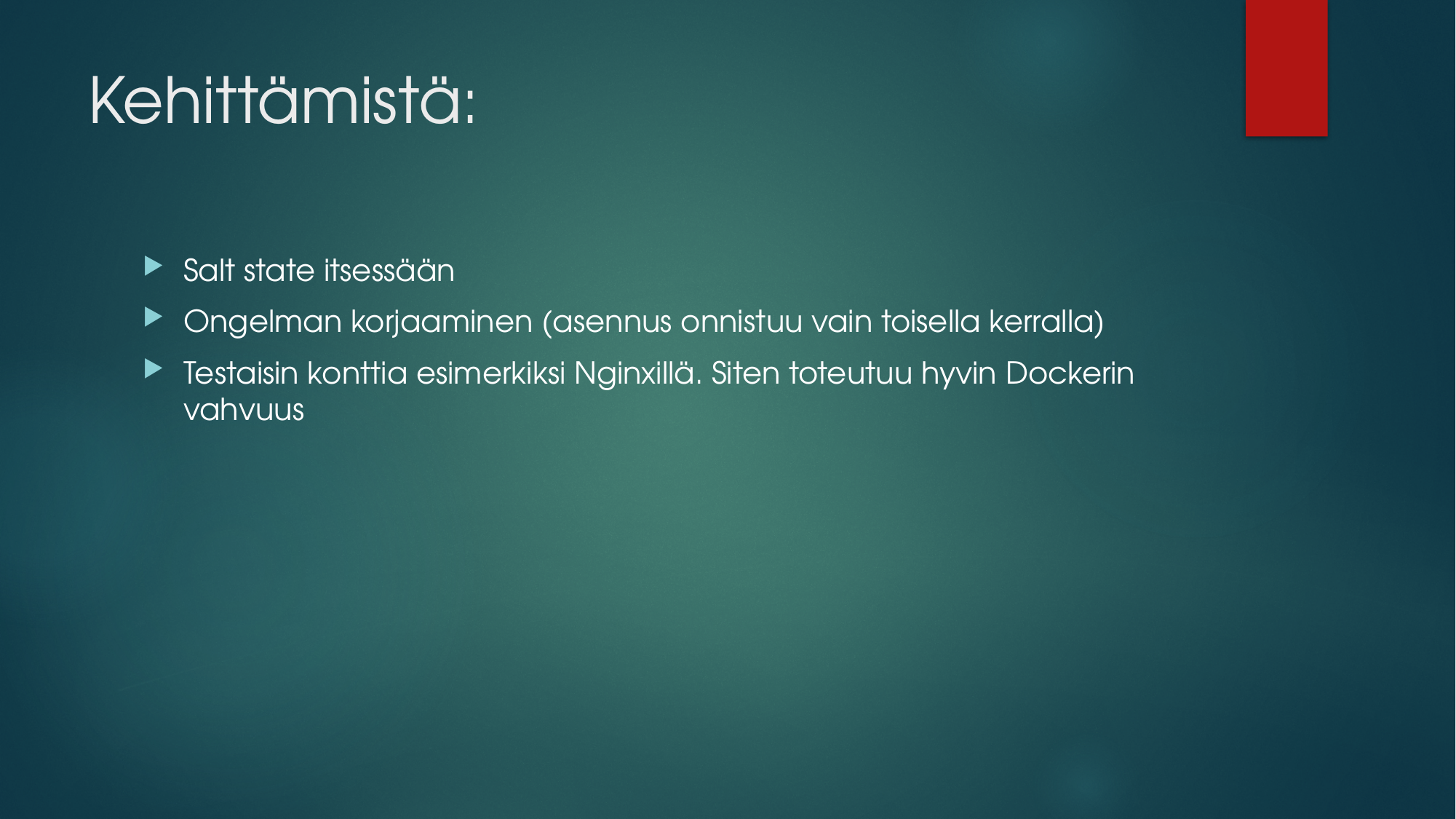

# Kehittämistä:
Salt state itsessään
Ongelman korjaaminen (asennus onnistuu vain toisella kerralla)
Testaisin konttia esimerkiksi Nginxillä. Siten toteutuu hyvin Dockerin vahvuus